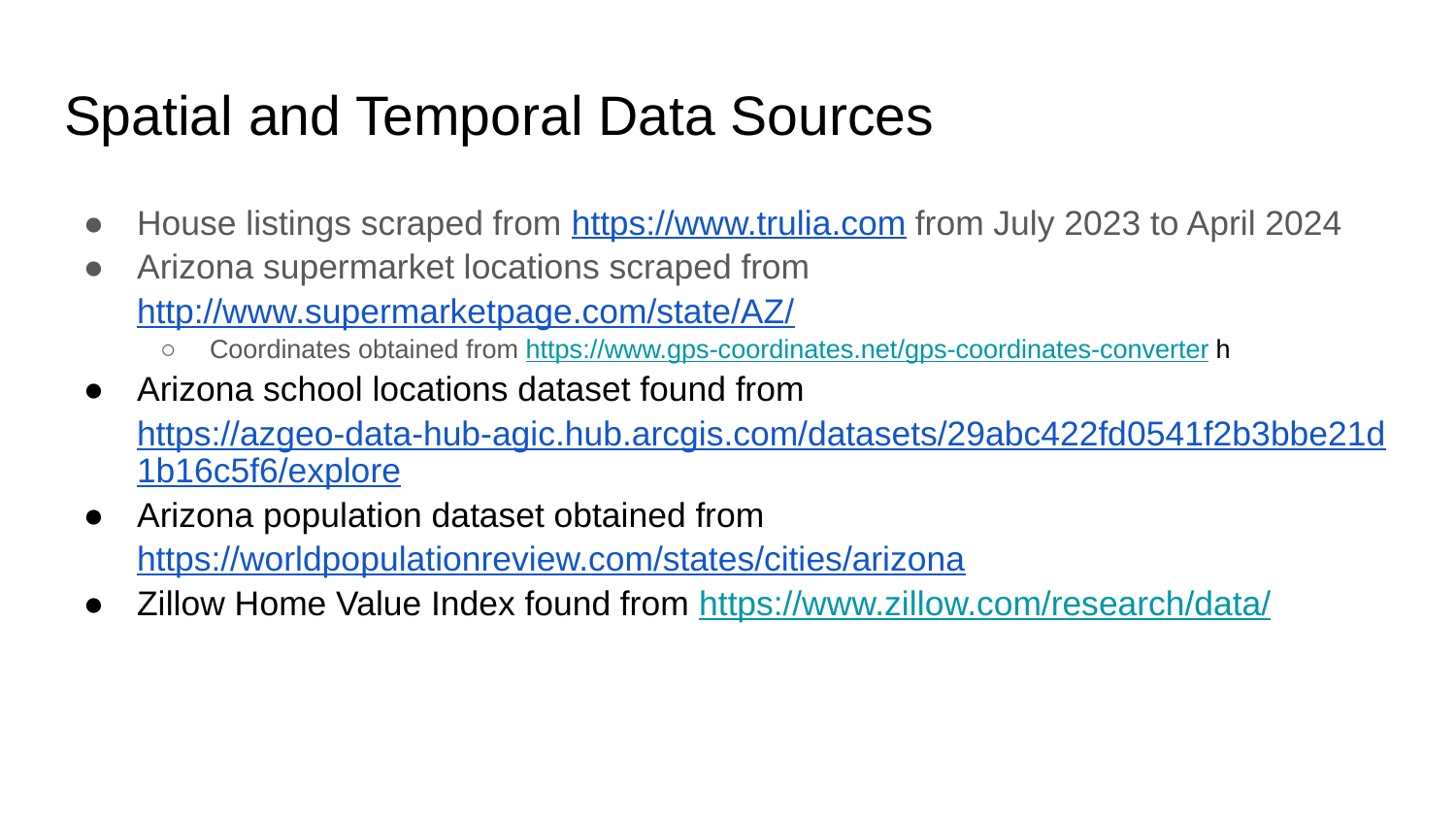

# Spatial and Temporal Data Sources
House listings scraped from https://www.trulia.com from July 2023 to April 2024
Arizona supermarket locations scraped from http://www.supermarketpage.com/state/AZ/
Coordinates obtained from https://www.gps-coordinates.net/gps-coordinates-converter h
Arizona school locations dataset found from https://azgeo-data-hub-agic.hub.arcgis.com/datasets/29abc422fd0541f2b3bbe21d1b16c5f6/explore
Arizona population dataset obtained from https://worldpopulationreview.com/states/cities/arizona
Zillow Home Value Index found from https://www.zillow.com/research/data/